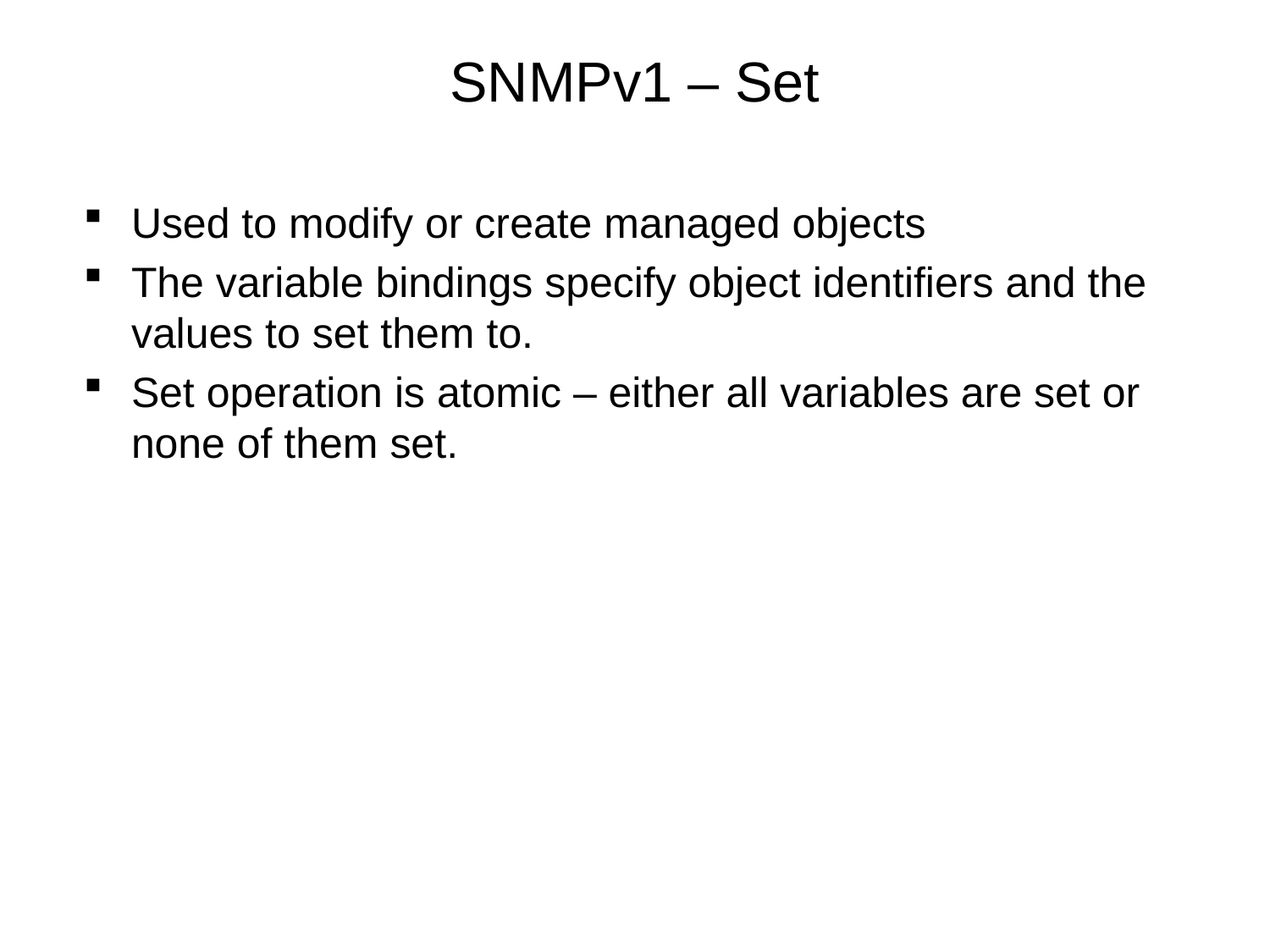

# SNMPv1 – Set
Used to modify or create managed objects
The variable bindings specify object identifiers and the values to set them to.
Set operation is atomic – either all variables are set or none of them set.